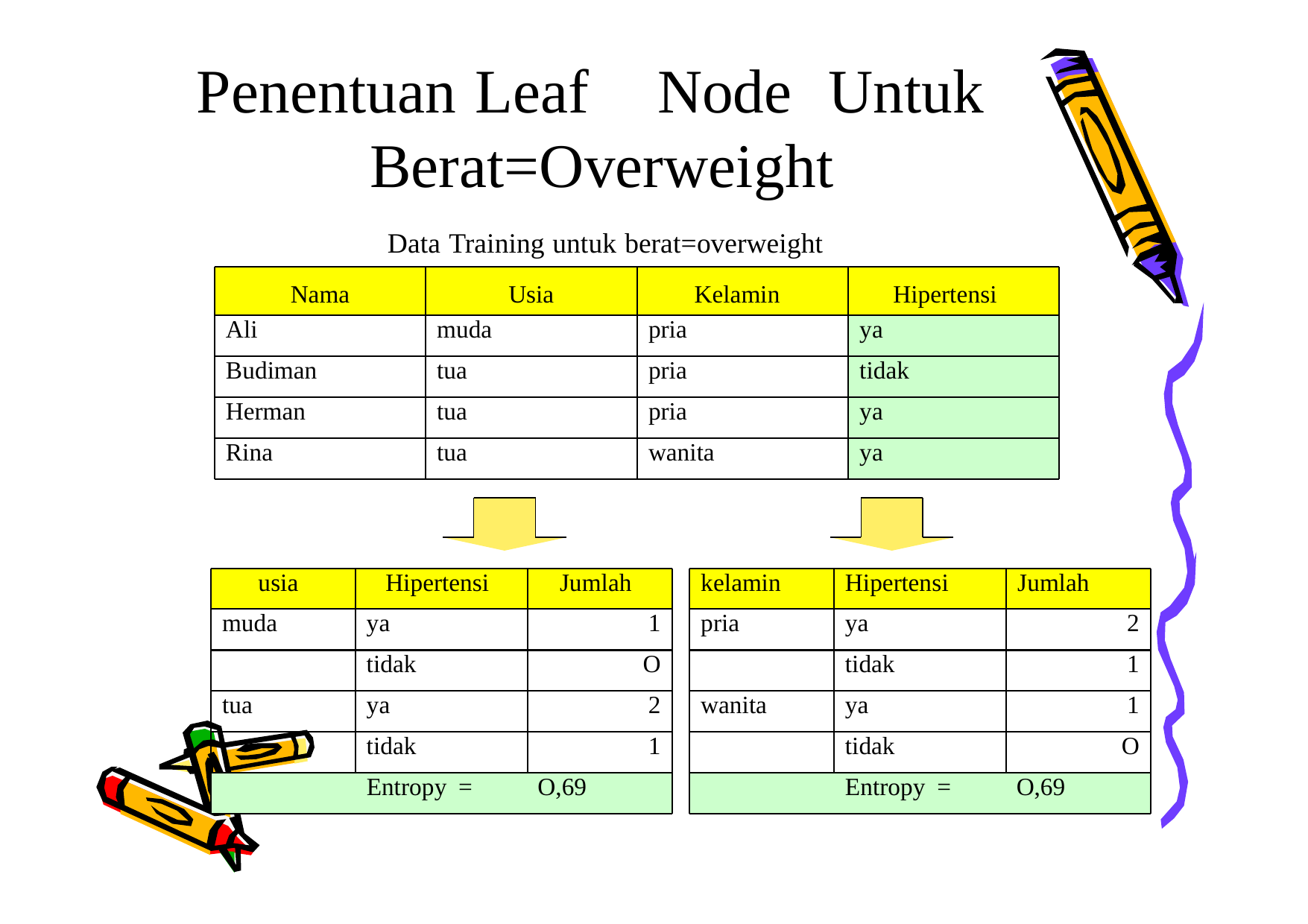

Penentuan Leaf
Node  Untuk

Berat=Overweight
Data Training untuk berat=overweight

Nama

Usia

Kelamin

Hipertensi

Ali
muda
pria

ya

Budiman
tua
pria

tidak

Herman
tua
pria

ya

Rina
tua
wanita

ya

usia

Hipertensi

Jumlah

kelamin

Hipertensi

Jumlah

muda
ya
1

pria
ya
2

tidak
O

tidak
1

tua
ya
2

wanita
ya
1

tidak
1

tidak
O

Entropy =          O,69

Entropy =          O,69